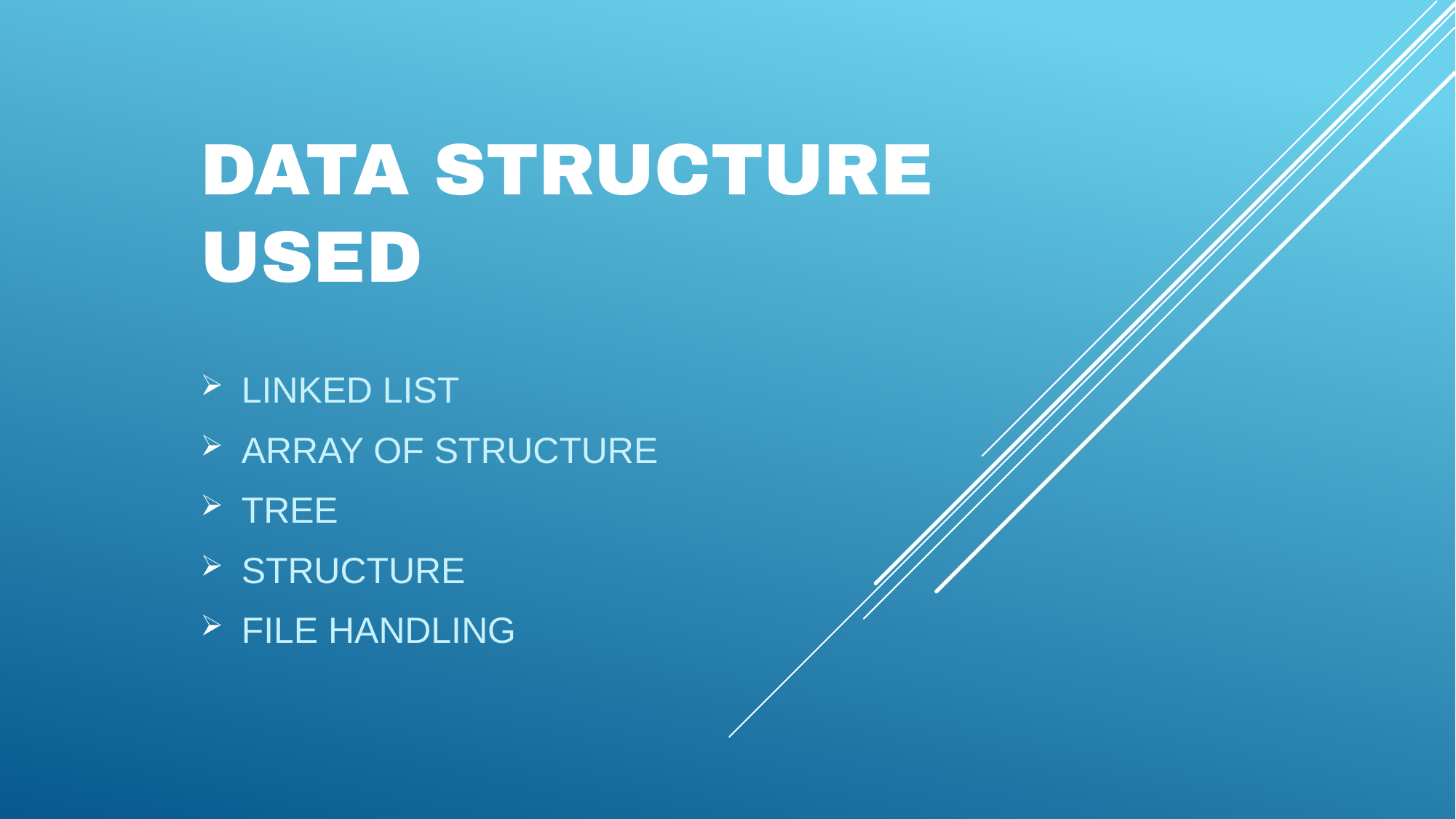

# DATA STRUCTURE USED
LINKED LIST
ARRAY OF STRUCTURE
TREE
STRUCTURE
FILE HANDLING